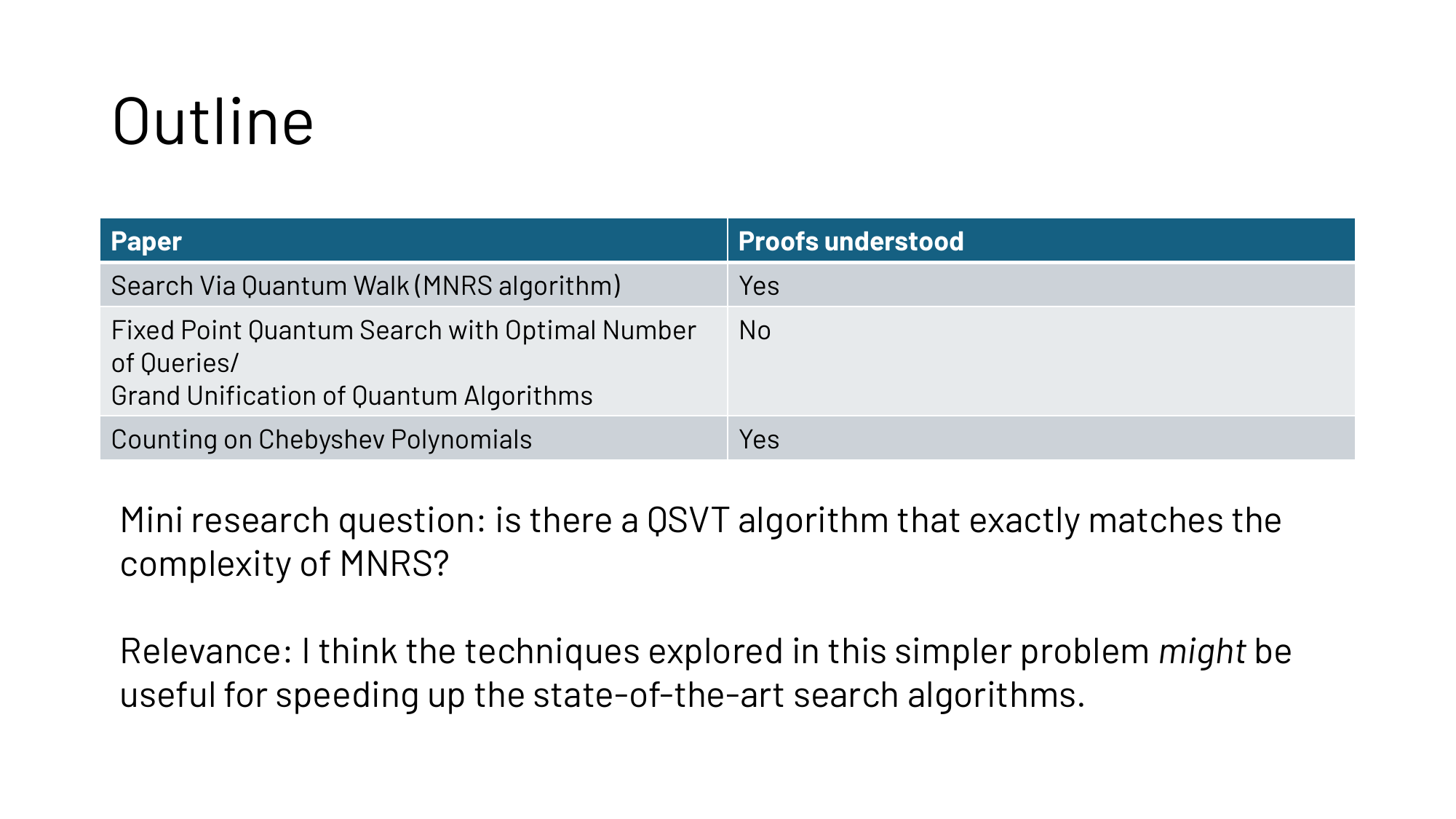

# Outline
| Paper | Proofs understood |
| --- | --- |
| Search Via Quantum Walk (MNRS algorithm) | Yes |
| Fixed Point Quantum Search with Optimal Number of Queries/ Grand Unification of Quantum Algorithms | No |
| Counting on Chebyshev Polynomials | Yes |
Mini research question: is there a QSVT algorithm that exactly matches the complexity of MNRS?

Relevance: I think the techniques explored in this simpler problem might be useful for speeding up the state-of-the-art search algorithms.